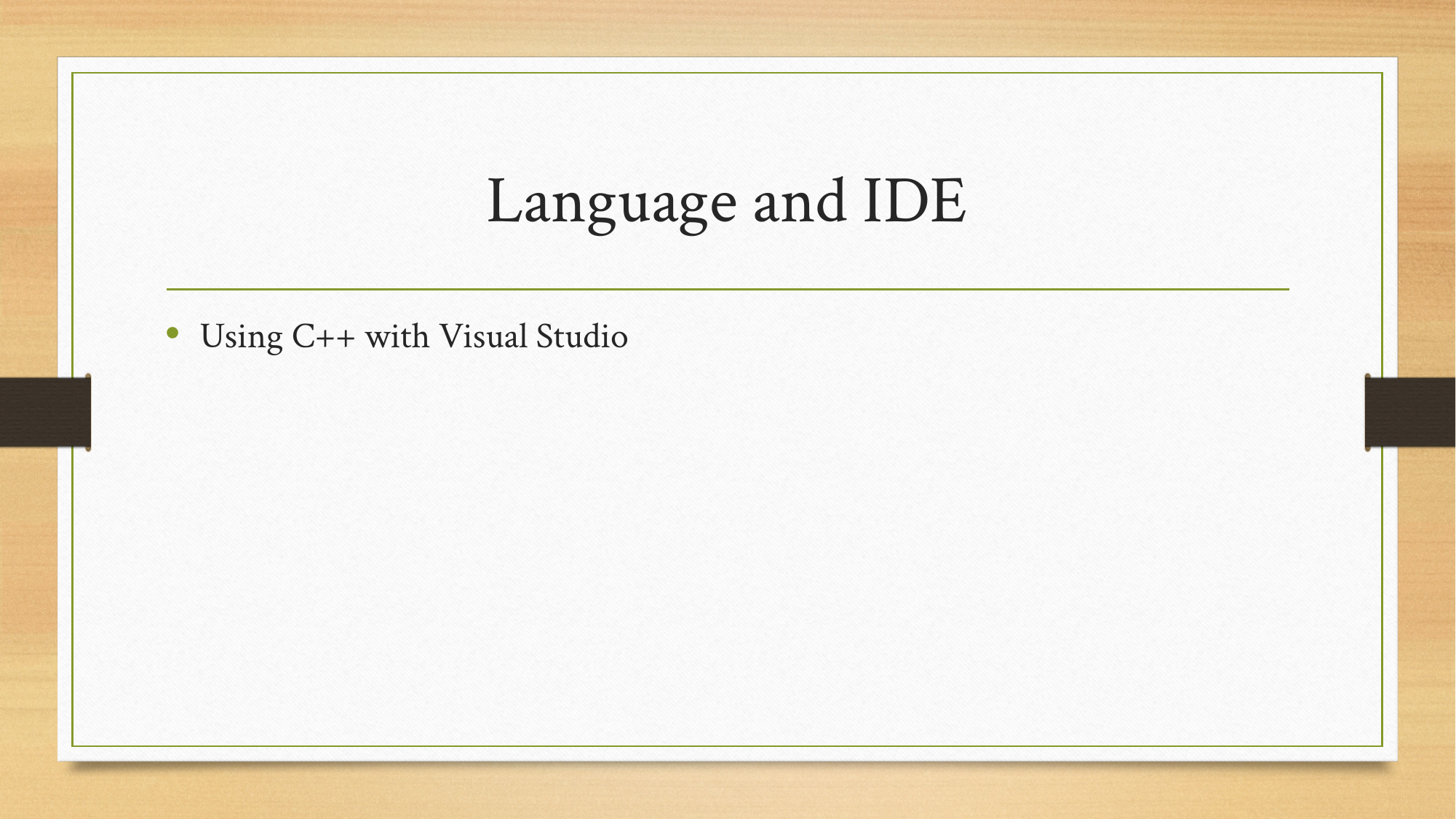

# Language and IDE
Using C++ with Visual Studio